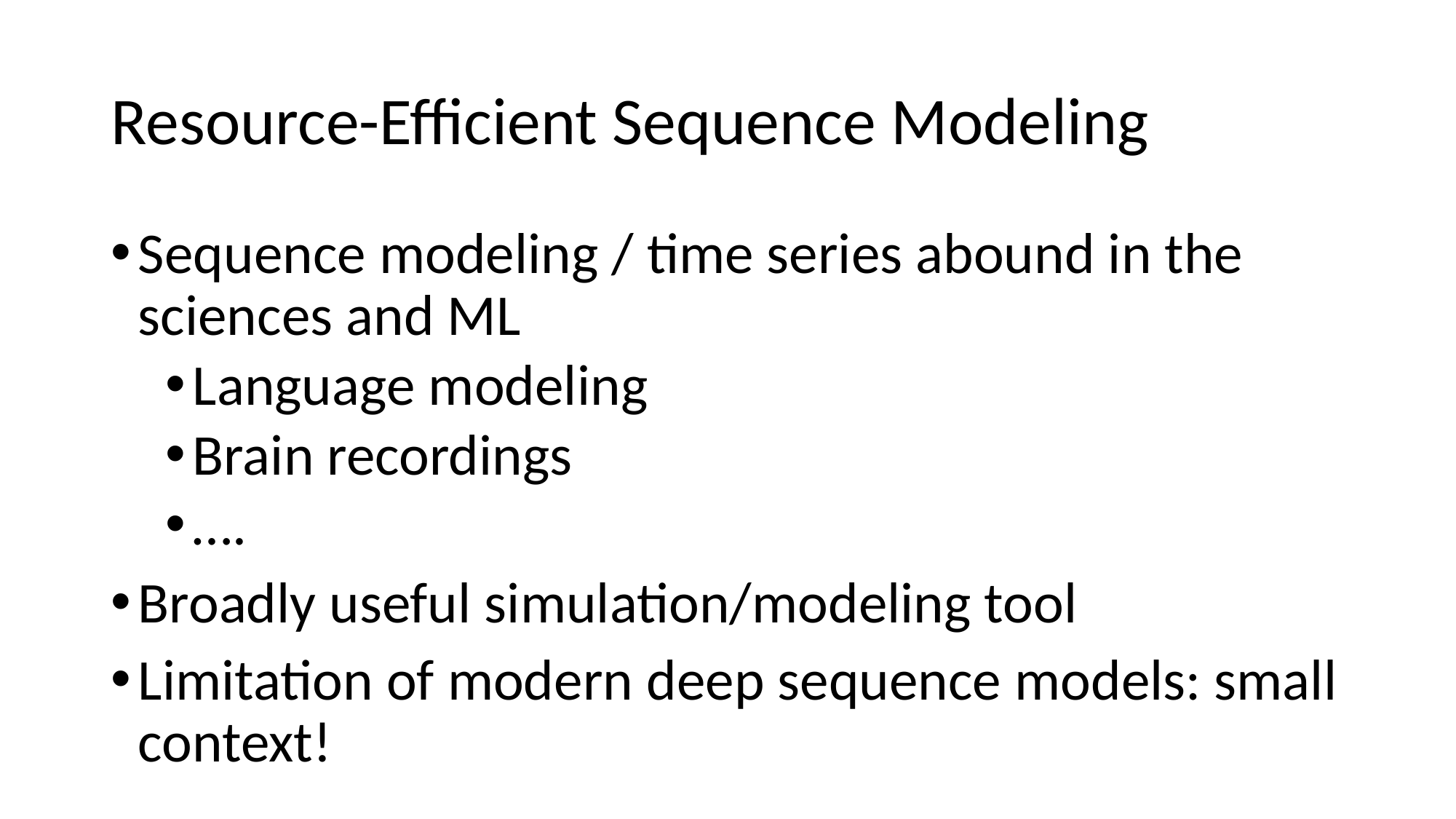

# Resource-Efficient Sequence Modeling
Sequence modeling / time series abound in the sciences and ML
Language modeling
Brain recordings
….
Broadly useful simulation/modeling tool
Limitation of modern deep sequence models: small context!